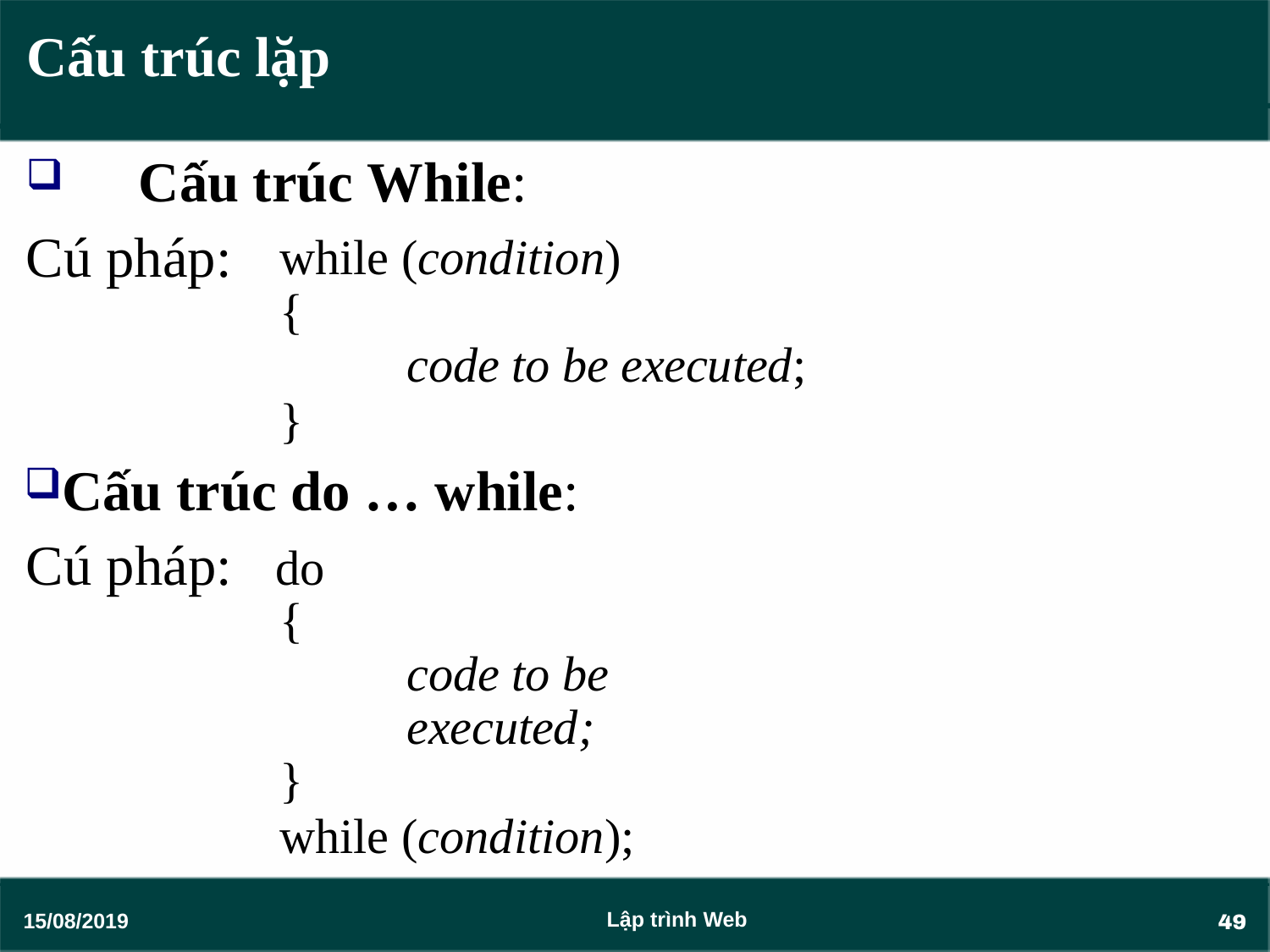

# Cấu trúc lặp
Cấu trúc While:
Cú pháp:
while (condition)
{
code to be executed;
}
Cấu trúc do … while:  Cú pháp:	do
{
code to be executed;
}
while (condition);
49
Lập trình Web
15/08/2019